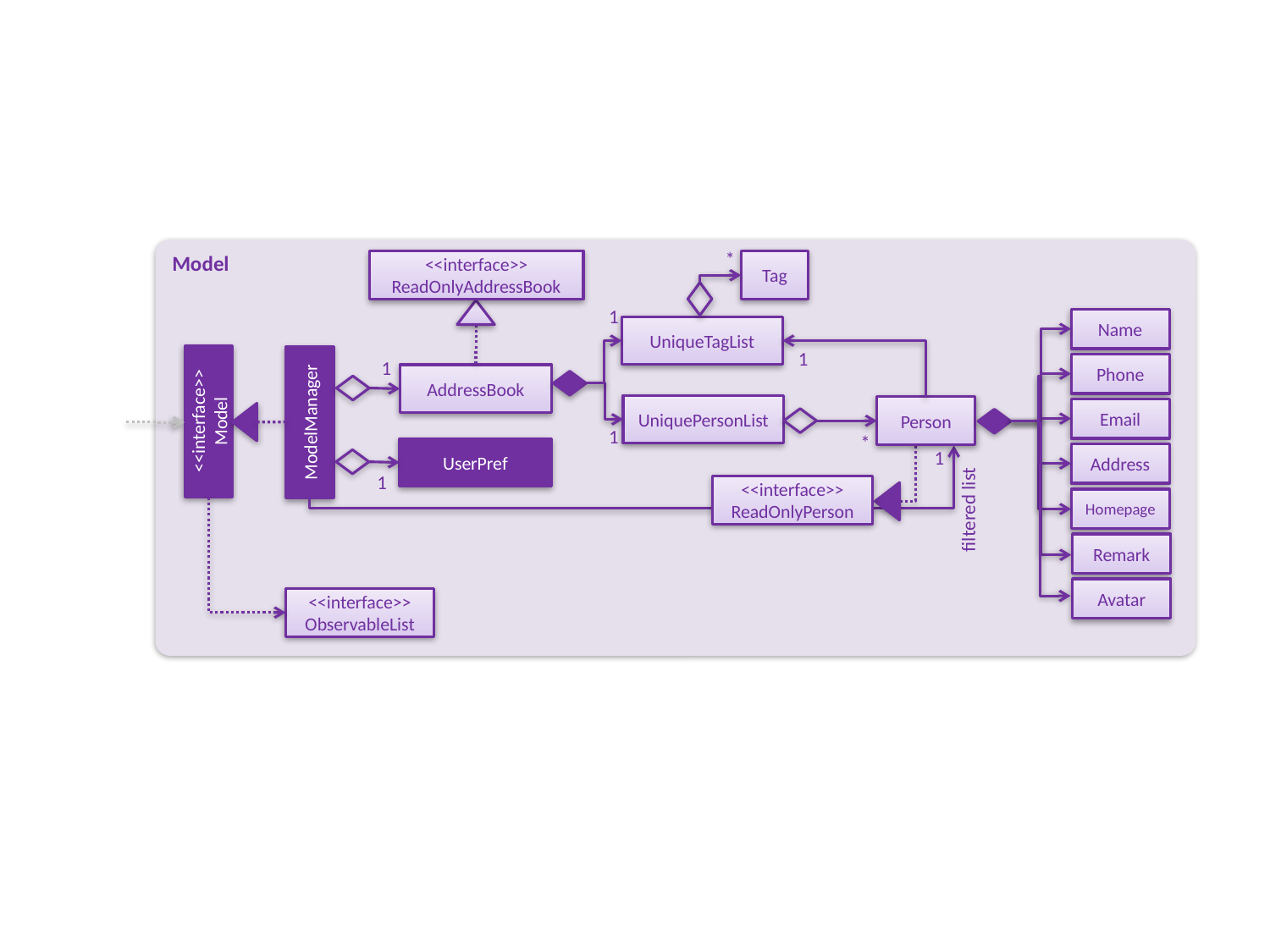

Model
*
<<interface>>
ReadOnlyAddressBook
Tag

1
Name
UniqueTagList
1
Phone
1
AddressBook

UniquePersonList
Person
<<interface>>
Model
ModelManager
Email

1
*
UserPref
Address
1

1
<<interface>>
ReadOnlyPerson

Homepage
filtered list
Remark
Avatar
<<interface>>
ObservableList